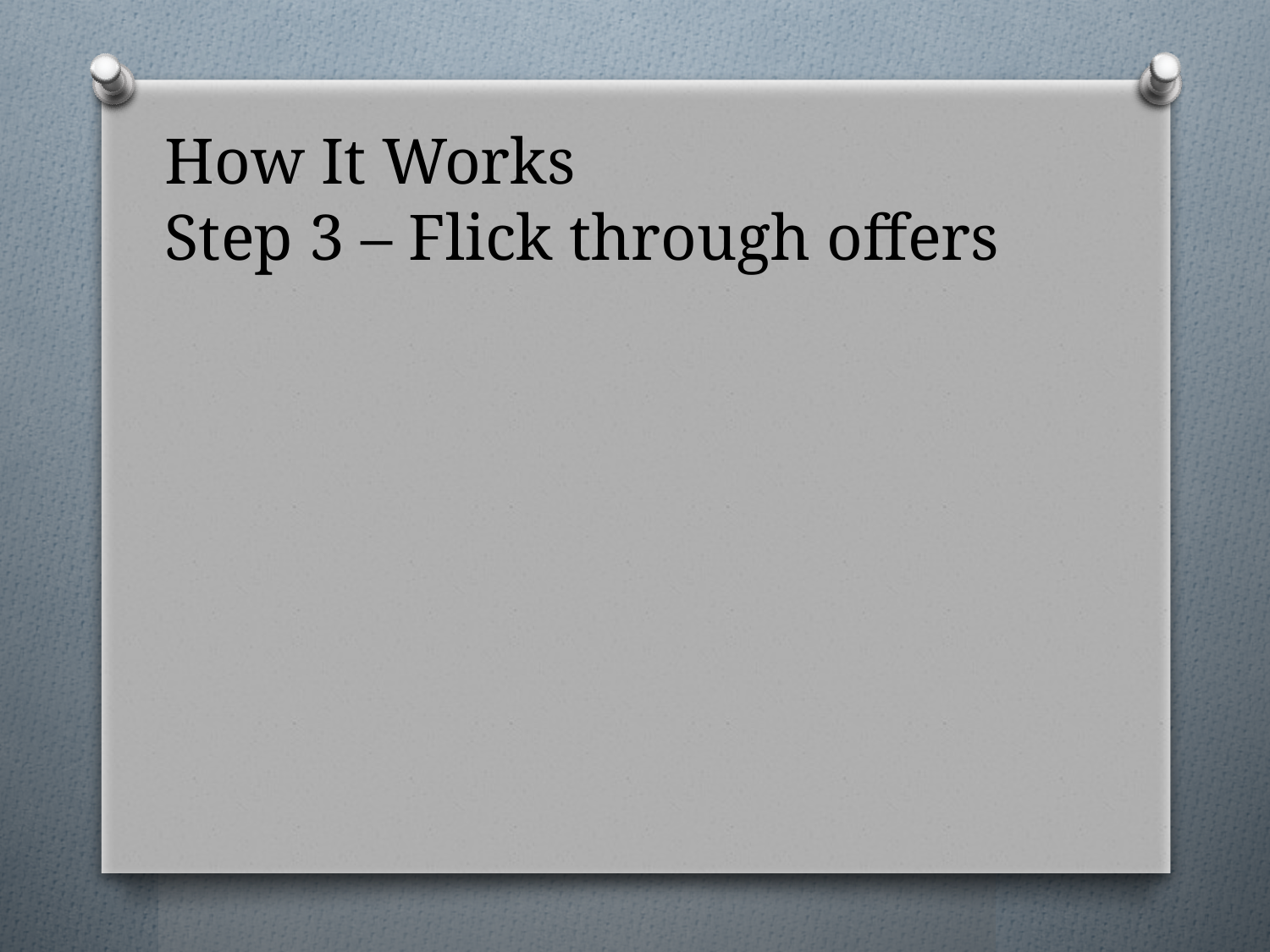

# How It Works Step 3 – Flick through offers